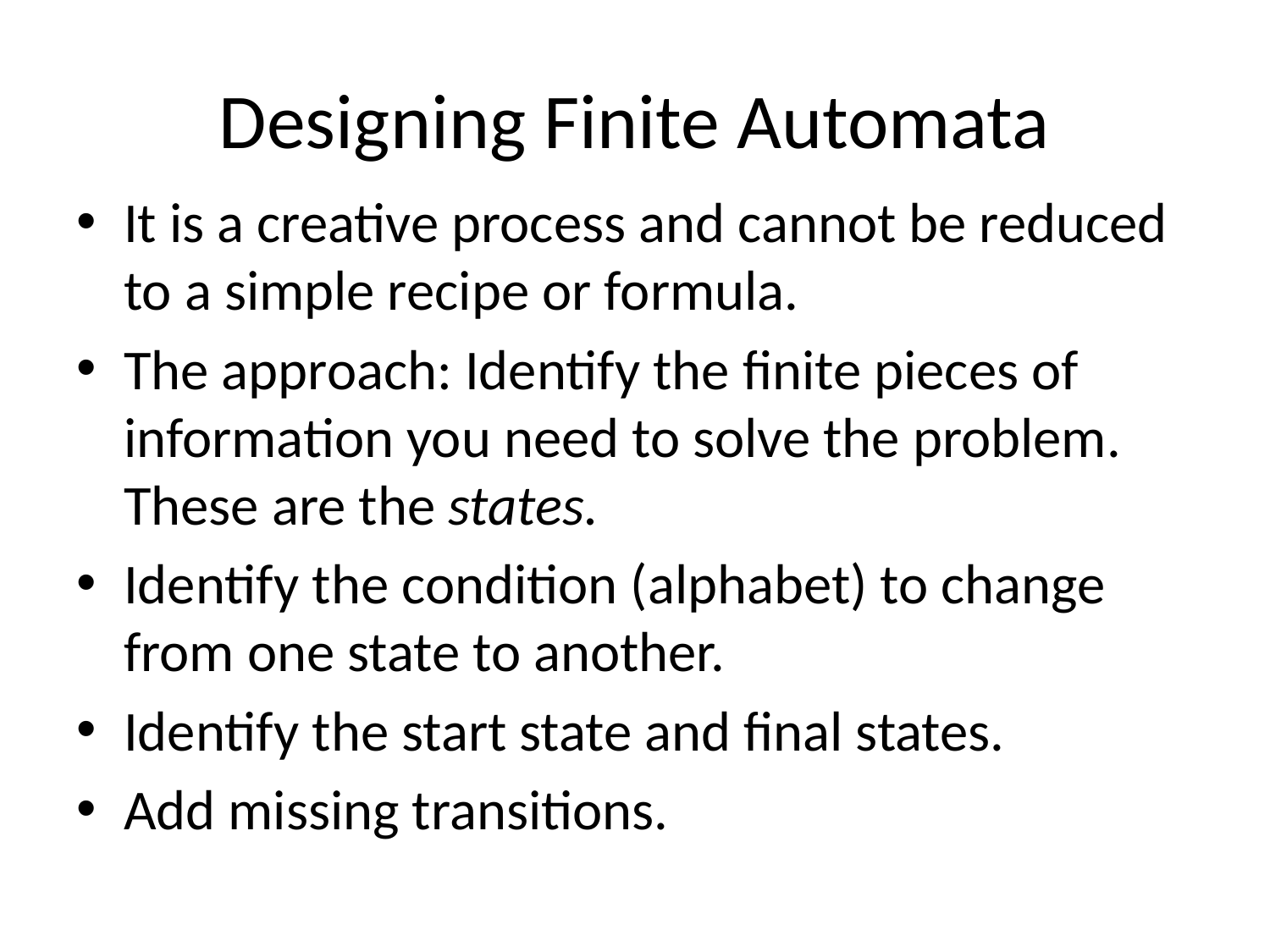

# Designing Finite Automata
It is a creative process and cannot be reduced to a simple recipe or formula.
The approach: Identify the finite pieces of information you need to solve the problem. These are the states.
Identify the condition (alphabet) to change from one state to another.
Identify the start state and final states.
Add missing transitions.